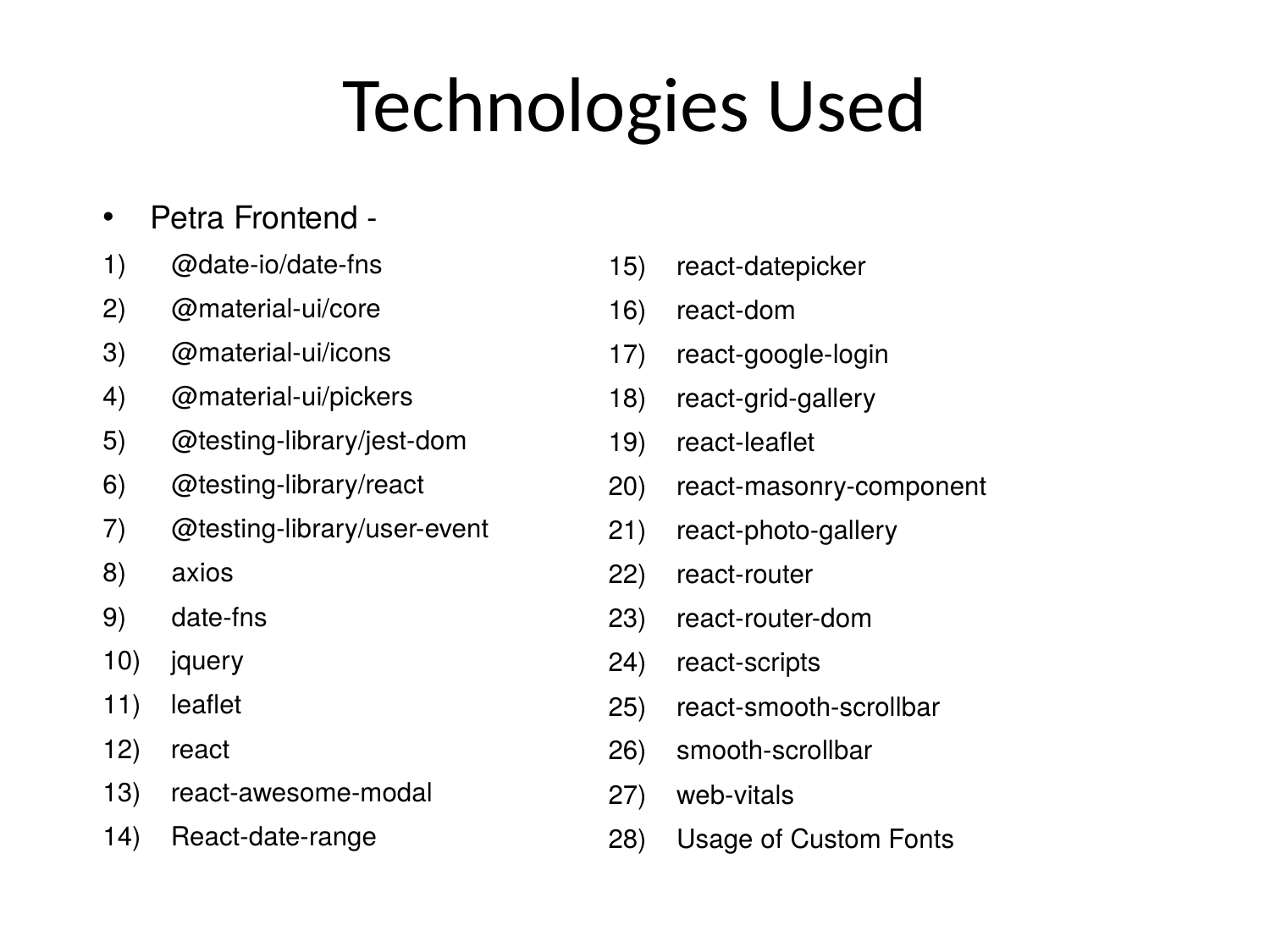

# Technologies Used
Petra Frontend -
     @date-io/date-fns
     @material-ui/core
     @material-ui/icons
     @material-ui/pickers
     @testing-library/jest-dom
     @testing-library/react
     @testing-library/user-event
     axios
     date-fns
    jquery
    leaflet
    react
    react-awesome-modal
    React-date-range
    react-datepicker
    react-dom
    react-google-login
    react-grid-gallery
    react-leaflet
    react-masonry-component
    react-photo-gallery
    react-router
    react-router-dom
    react-scripts
    react-smooth-scrollbar
    smooth-scrollbar
    web-vitals
    Usage of Custom Fonts